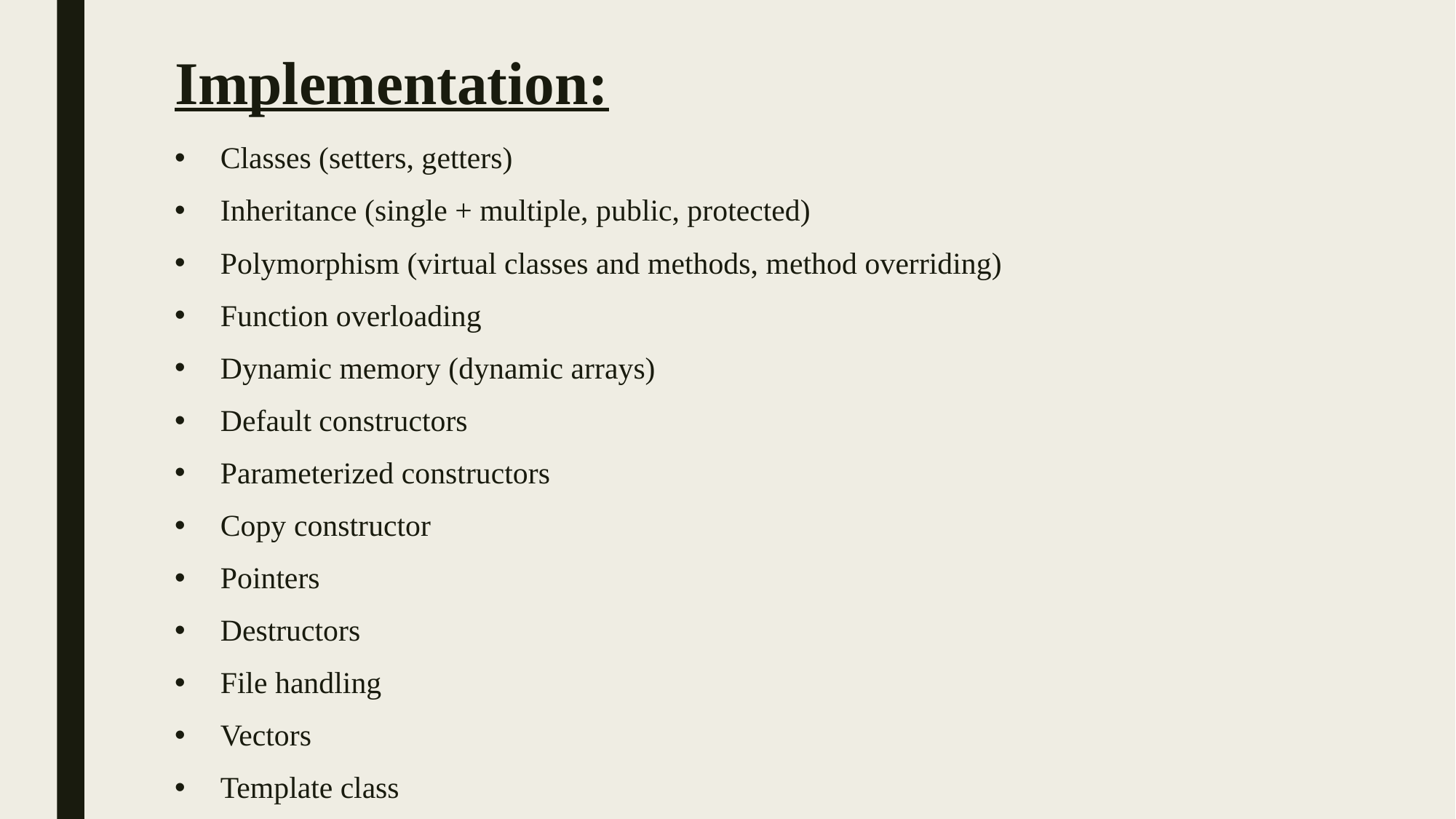

# Implementation:
Classes (setters, getters)
Inheritance (single + multiple, public, protected)
Polymorphism (virtual classes and methods, method overriding)
Function overloading
Dynamic memory (dynamic arrays)
Default constructors
Parameterized constructors
Copy constructor
Pointers
Destructors
File handling
Vectors
Template class